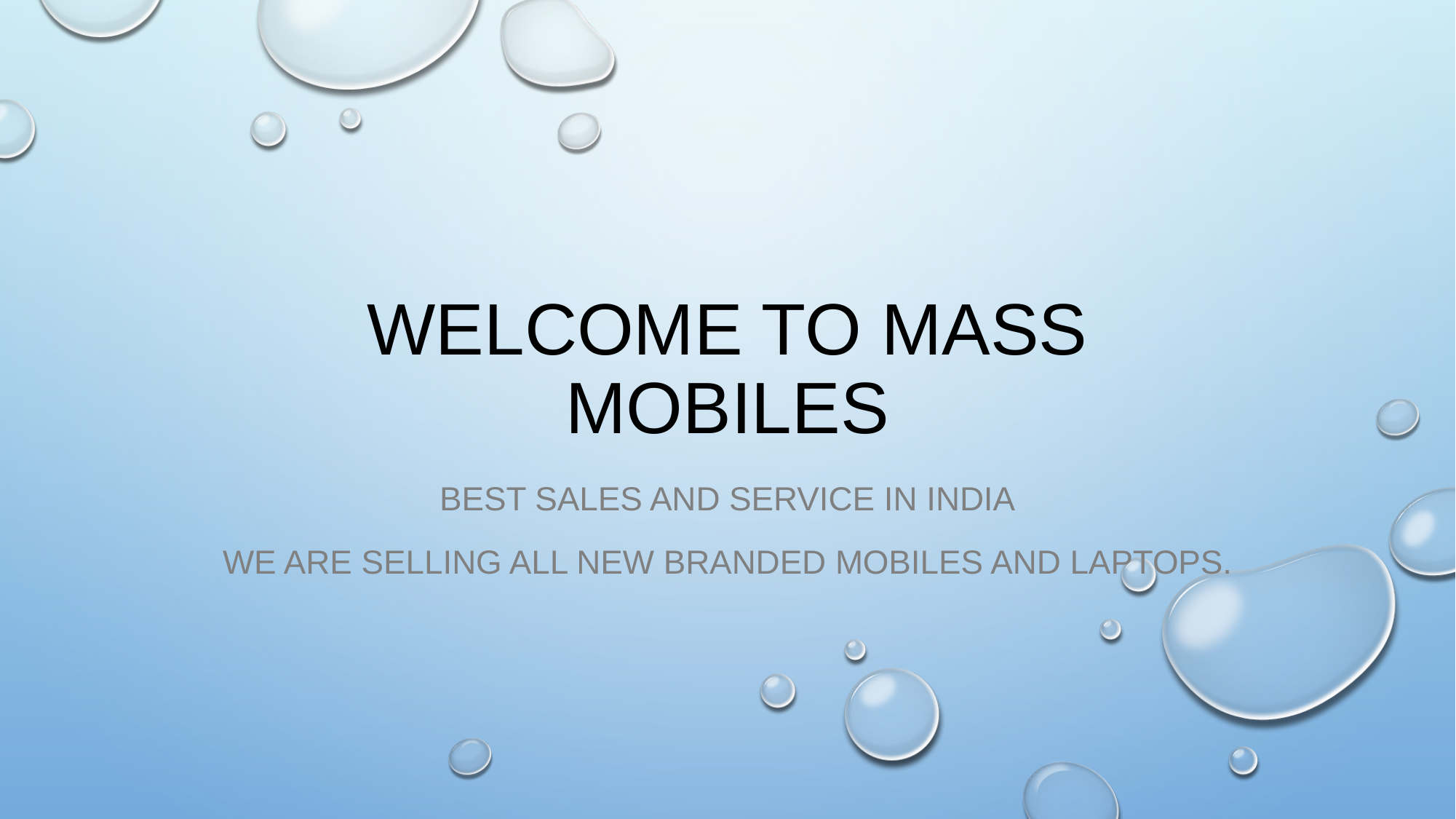

# WELCOME TO MASS MOBILES
BEST SALES AND SERVICE IN INDIA
We are selling all new branded mobiles and laptops.